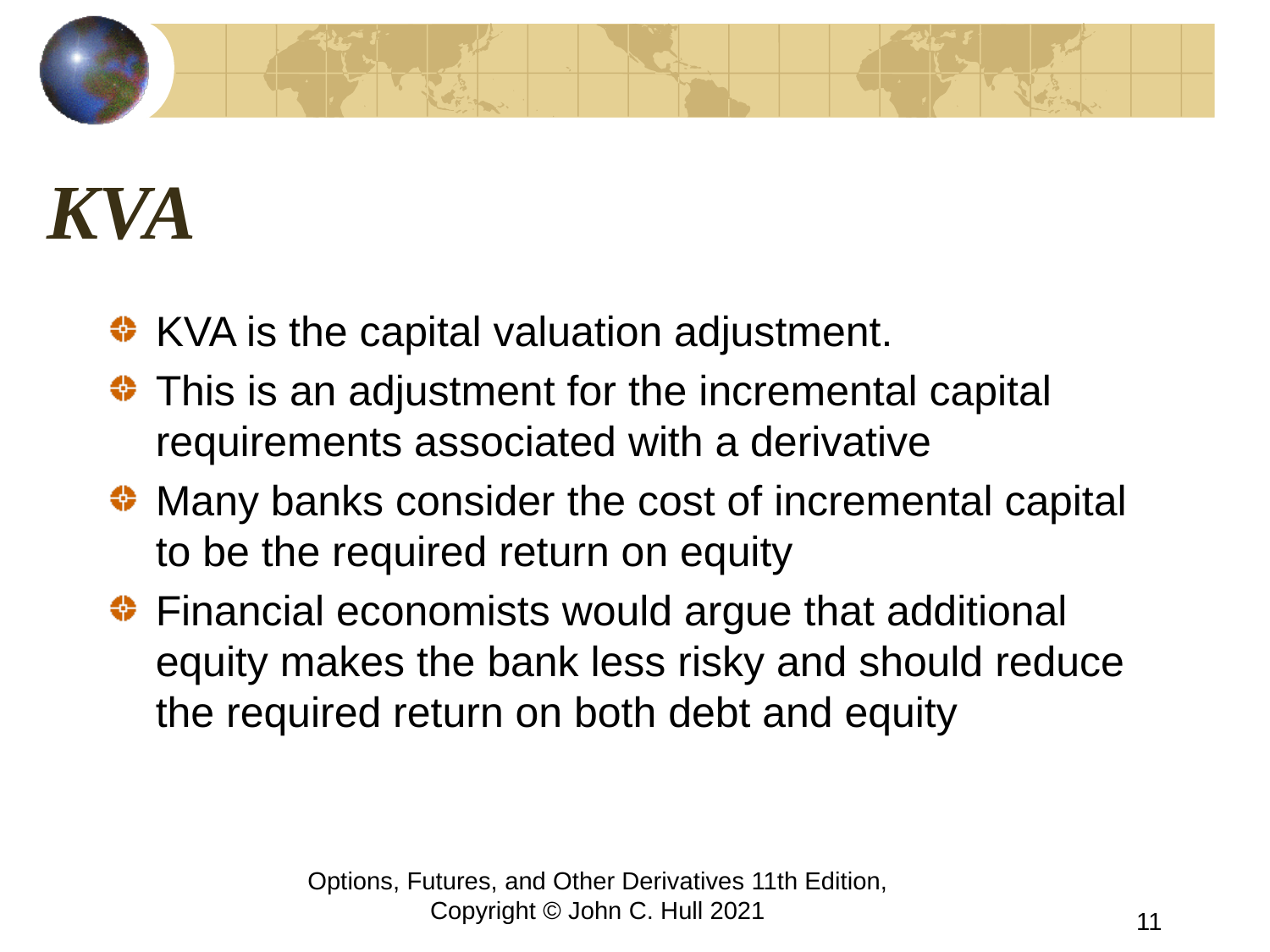

# KVA
KVA is the capital valuation adjustment.
This is an adjustment for the incremental capital requirements associated with a derivative
Many banks consider the cost of incremental capital to be the required return on equity
Financial economists would argue that additional equity makes the bank less risky and should reduce the required return on both debt and equity
Options, Futures, and Other Derivatives 11th Edition, Copyright © John C. Hull 2021
11